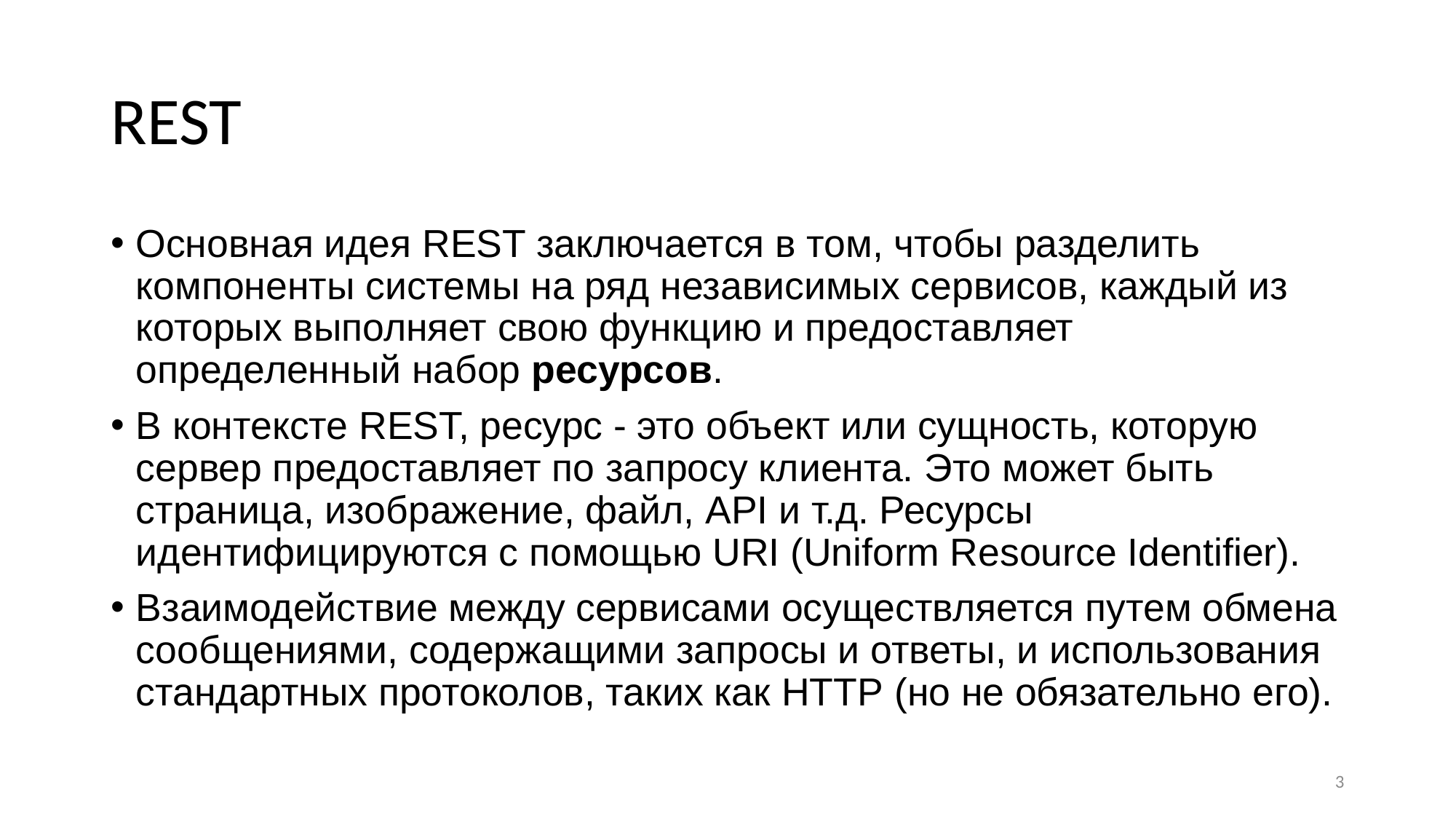

# REST
Основная идея REST заключается в том, чтобы разделить компоненты системы на ряд независимых сервисов, каждый из которых выполняет свою функцию и предоставляет определенный набор ресурсов.
В контексте REST, ресурс - это объект или сущность, которую сервер предоставляет по запросу клиента. Это может быть страница, изображение, файл, API и т.д. Ресурсы идентифицируются с помощью URI (Uniform Resource Identifier).
Взаимодействие между сервисами осуществляется путем обмена сообщениями, содержащими запросы и ответы, и использования стандартных протоколов, таких как HTTP (но не обязательно его).

3